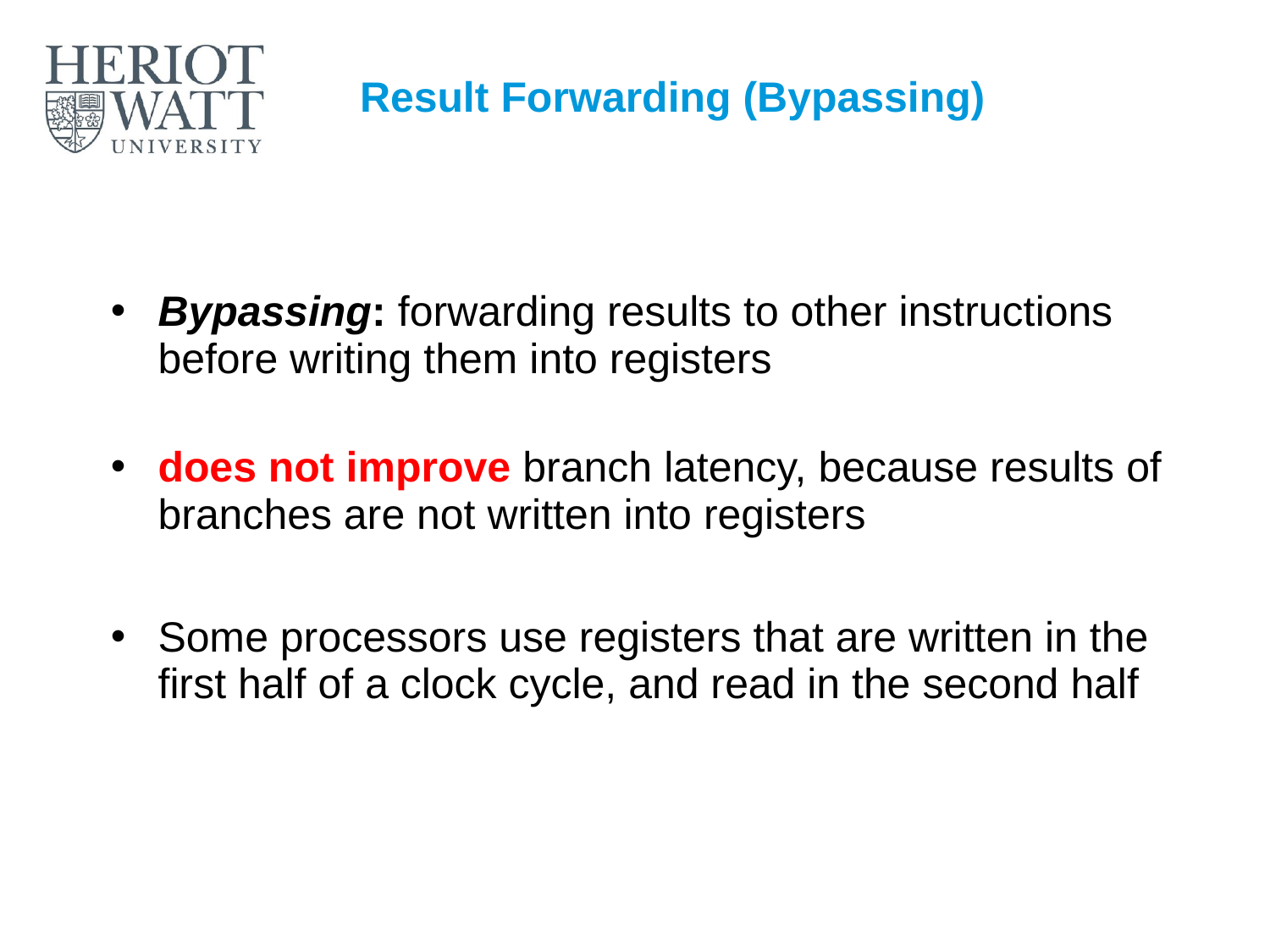

# Result Forwarding (Bypassing)
Bypassing: forwarding results to other instructions before writing them into registers

does not improve branch latency, because results of branches are not written into registers

Some processors use registers that are written in the first half of a clock cycle, and read in the second half